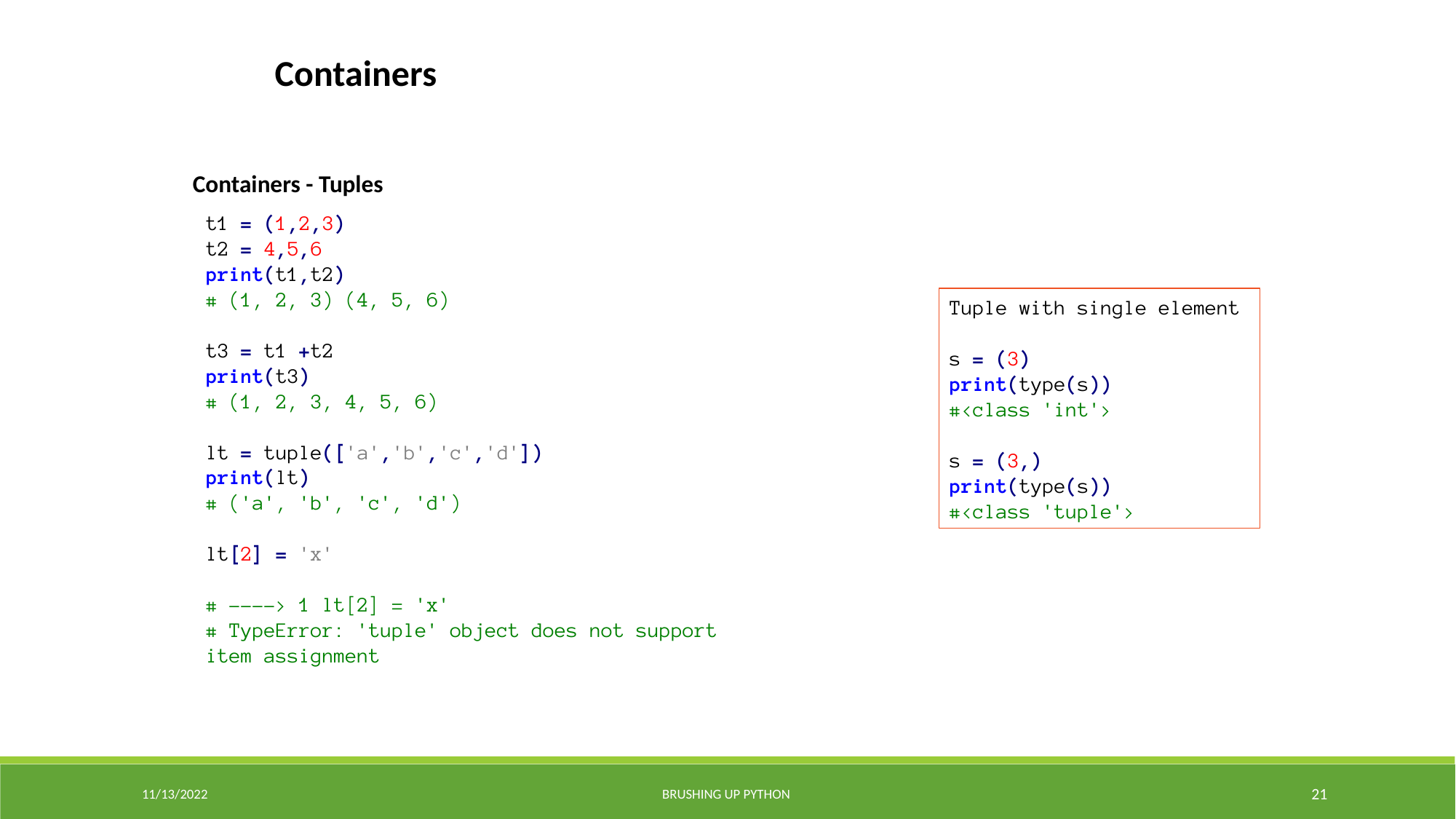

Containers
Containers - Tuples
t1 = (1,2,3)
t2 = 4,5,6
print(t1,t2)
# (1, 2, 3) (4, 5, 6)

t3 = t1 +t2
print(t3)
# (1, 2, 3, 4, 5, 6)

lt = tuple(['a','b','c','d'])
print(lt)
# ('a', 'b', 'c', 'd')

lt[2] = 'x'

# ----> 1 lt[2] = 'x'
# TypeError: 'tuple' object does not support item assignment

Tuple with single element

s = (3)
print(type(s))
#<class 'int'>

s = (3,)
print(type(s))
#<class 'tuple'>
11/13/2022
BRUSHING UP PYTHON
21